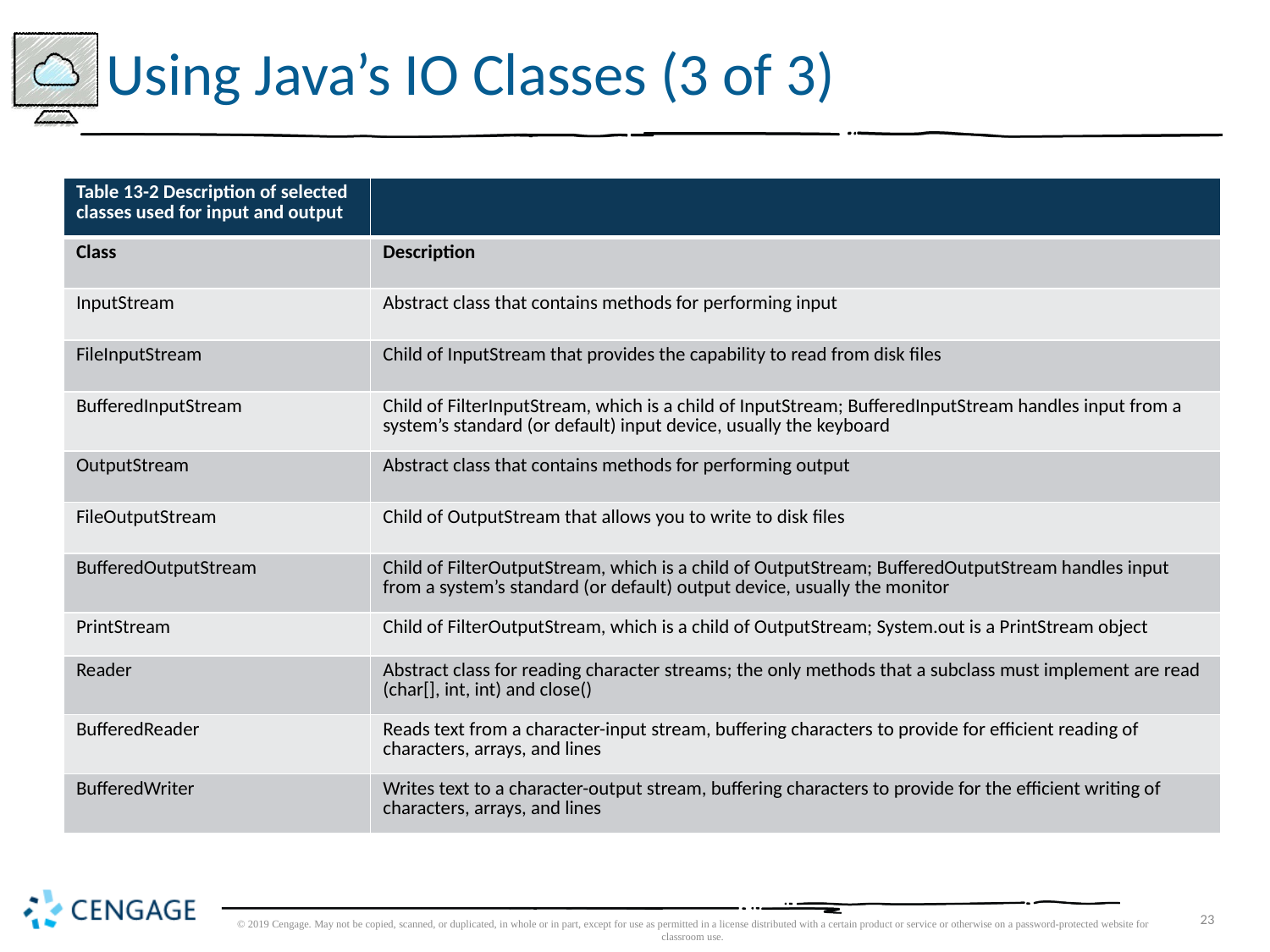

# Using Java’s IO Classes (3 of 3)
| Table 13-2 Description of selected classes used for input and output |  |
| --- | --- |
| Class | Description |
| InputStream | Abstract class that contains methods for performing input |
| FileInputStream | Child of InputStream that provides the capability to read from disk files |
| BufferedInputStream | Child of FilterInputStream, which is a child of InputStream; BufferedInputStream handles input from a system’s standard (or default) input device, usually the keyboard |
| OutputStream | Abstract class that contains methods for performing output |
| FileOutputStream | Child of OutputStream that allows you to write to disk files |
| BufferedOutputStream | Child of FilterOutputStream, which is a child of OutputStream; BufferedOutputStream handles input from a system’s standard (or default) output device, usually the monitor |
| PrintStream | Child of FilterOutputStream, which is a child of OutputStream; System.out is a PrintStream object |
| Reader | Abstract class for reading character streams; the only methods that a subclass must implement are read (char[], int, int) and close() |
| BufferedReader | Reads text from a character-input stream, buffering characters to provide for efficient reading of characters, arrays, and lines |
| BufferedWriter | Writes text to a character-output stream, buffering characters to provide for the efficient writing of characters, arrays, and lines |
© 2019 Cengage. May not be copied, scanned, or duplicated, in whole or in part, except for use as permitted in a license distributed with a certain product or service or otherwise on a password-protected website for classroom use.